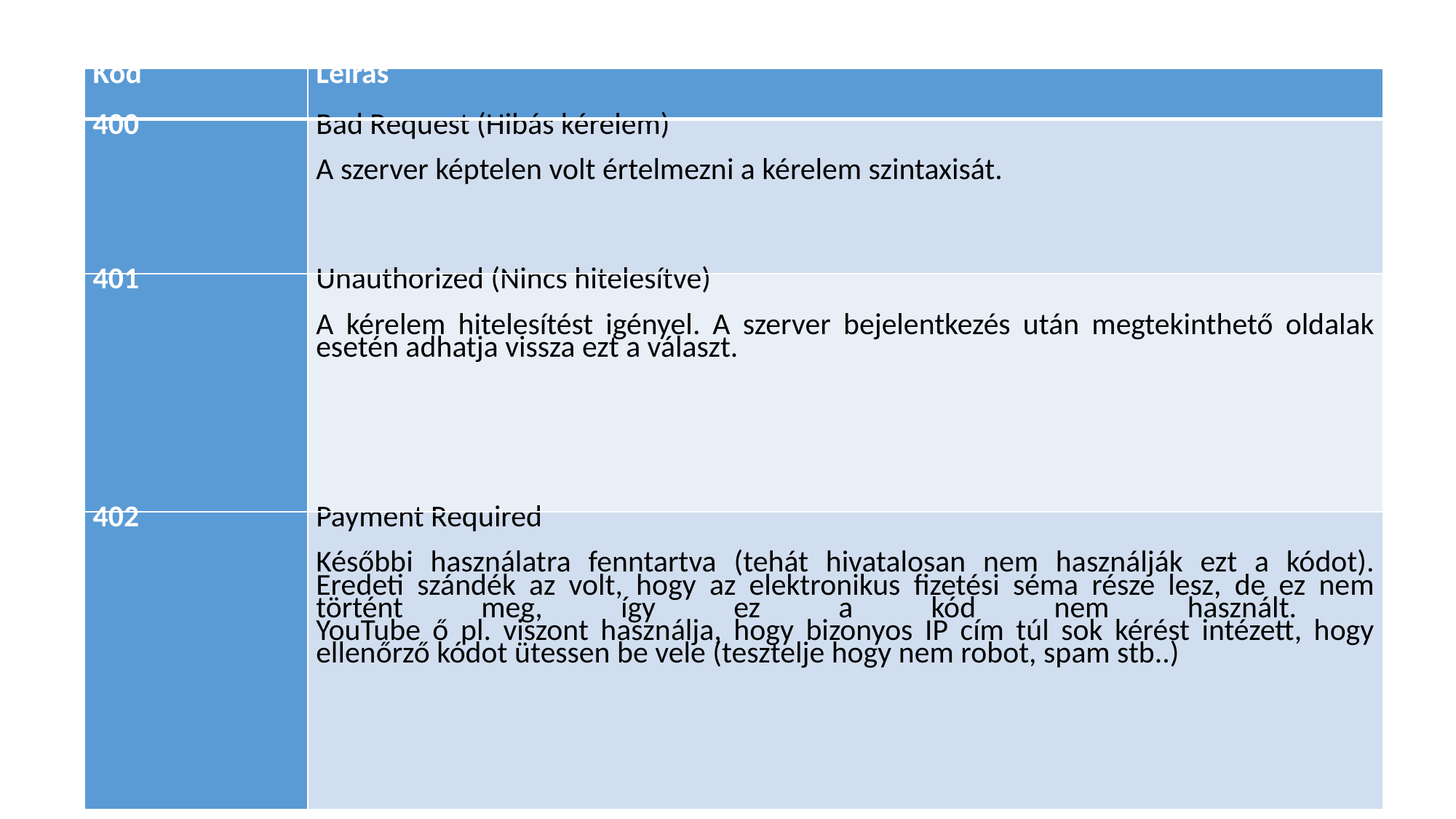

#
| Kód | Leírás |
| --- | --- |
| 400 | Bad Request (Hibás kérelem)   A szerver képtelen volt értelmezni a kérelem szintaxisát. |
| 401 | Unauthorized (Nincs hitelesítve)   A kérelem hitelesítést igényel. A szerver bejelentkezés után megtekinthető oldalak esetén adhatja vissza ezt a választ. |
| 402 | Payment Required   Későbbi használatra fenntartva (tehát hivatalosan nem használják ezt a kódot). Eredeti szándék az volt, hogy az elektronikus fizetési séma része lesz, de ez nem történt meg, így ez a kód nem használt. YouTube ő pl. viszont használja, hogy bizonyos IP cím túl sok kérést intézett, hogy ellenőrző kódot ütessen be vele (tesztelje hogy nem robot, spam stb..) |